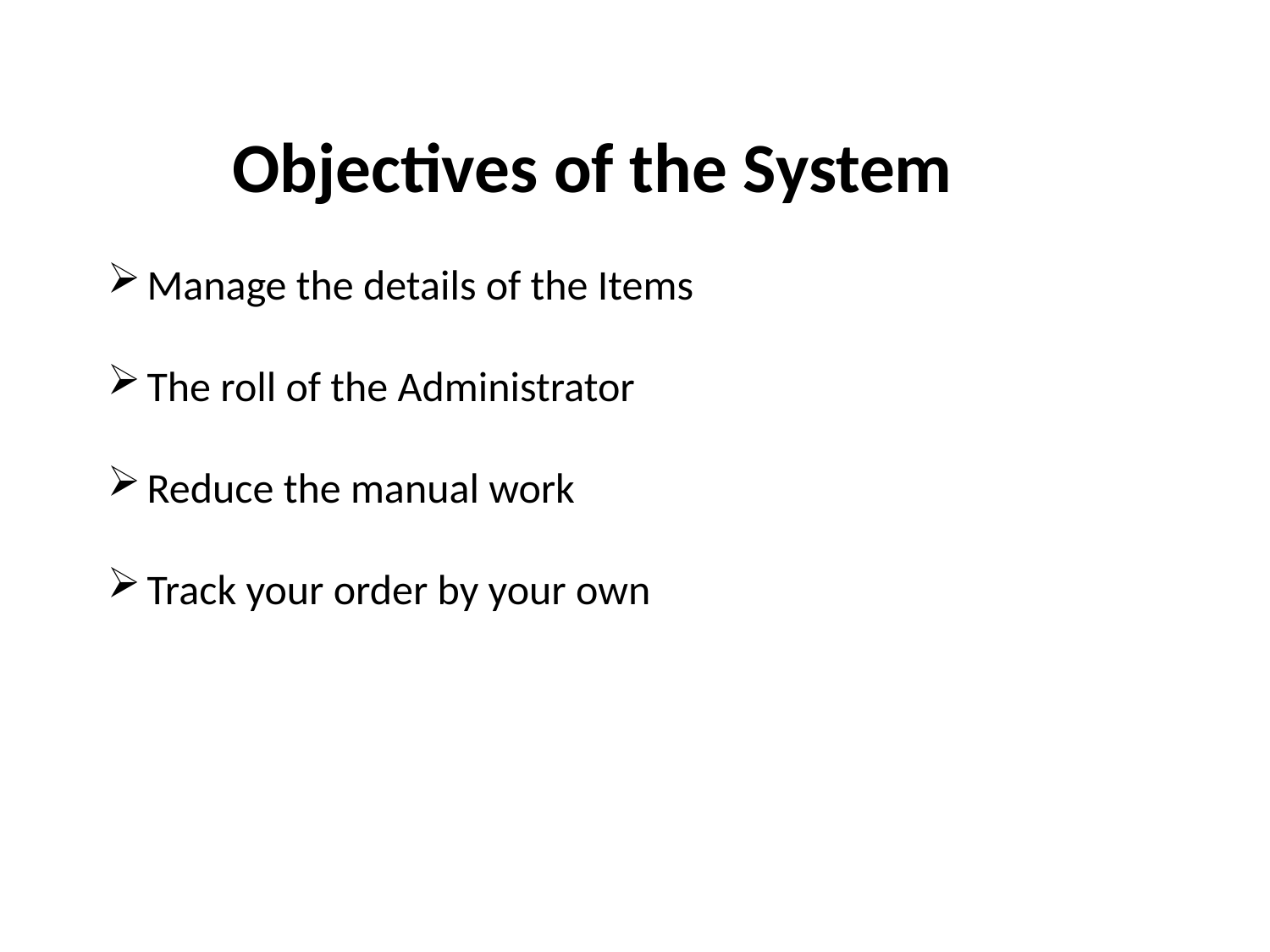

Objectives of the System

Manage the details of the Items

The roll of the Administrator

Reduce the manual work

Track your order by your own